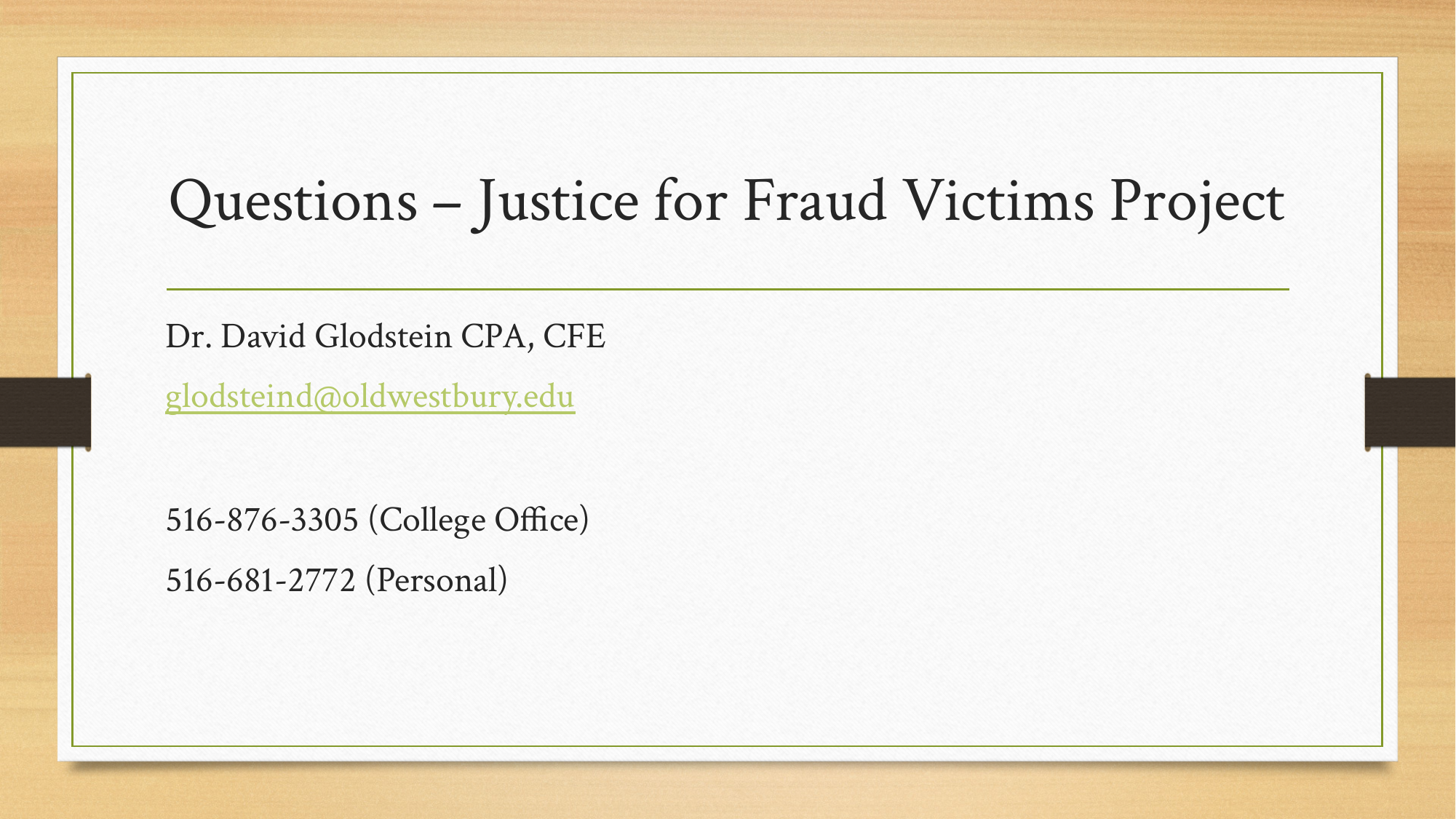

# Questions – Justice for Fraud Victims Project
Dr. David Glodstein CPA, CFE
glodsteind@oldwestbury.edu

516-876-3305 (College Office)
516-681-2772 (Personal)